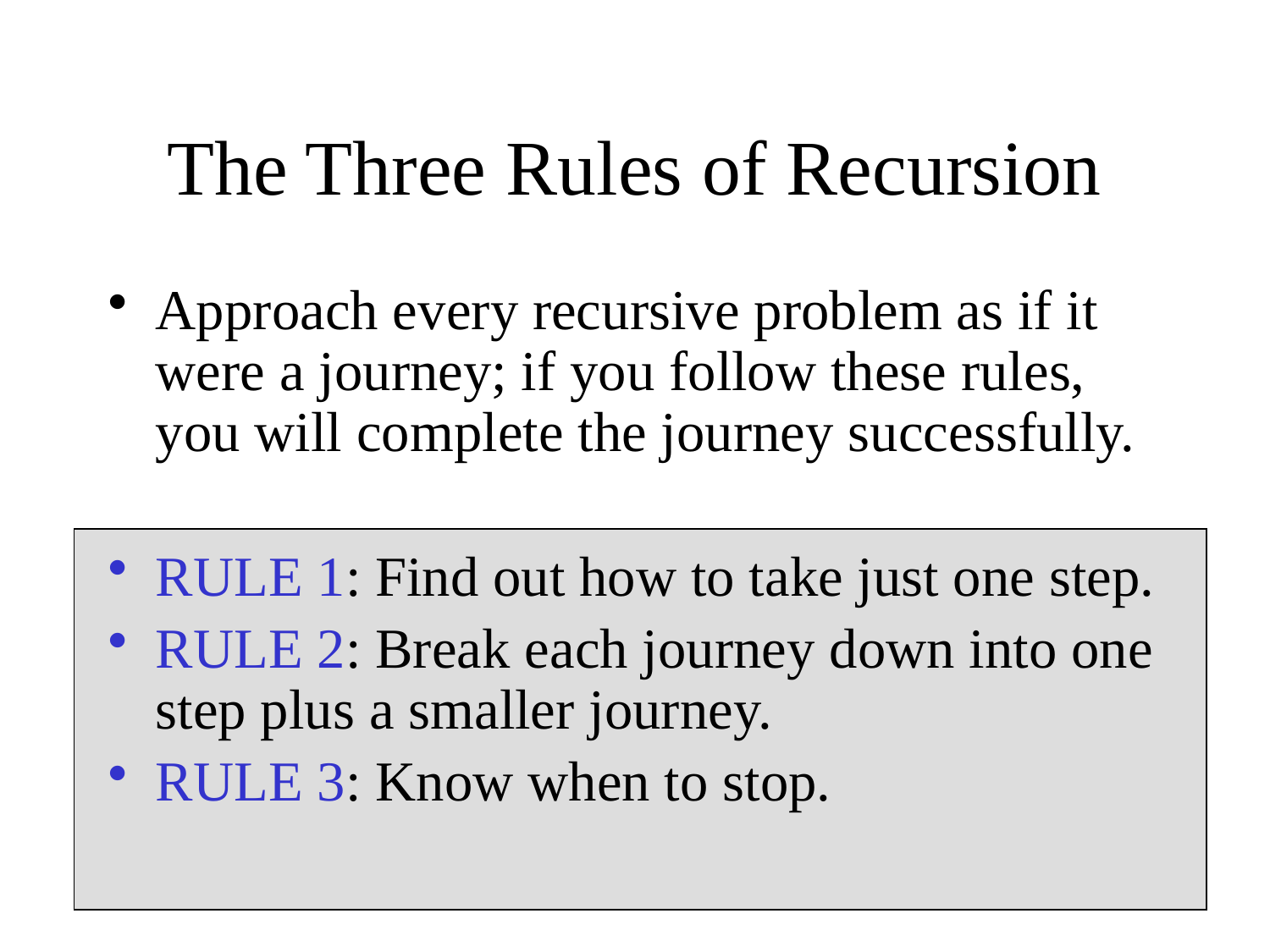

# The Three Rules of Recursion
Approach every recursive problem as if it were a journey; if you follow these rules, you will complete the journey successfully.

RULE 1: Find out how to take just one step.
RULE 2: Break each journey down into one step plus a smaller journey.
RULE 3: Know when to stop.

Session 8
Object-Oriented Programming
11